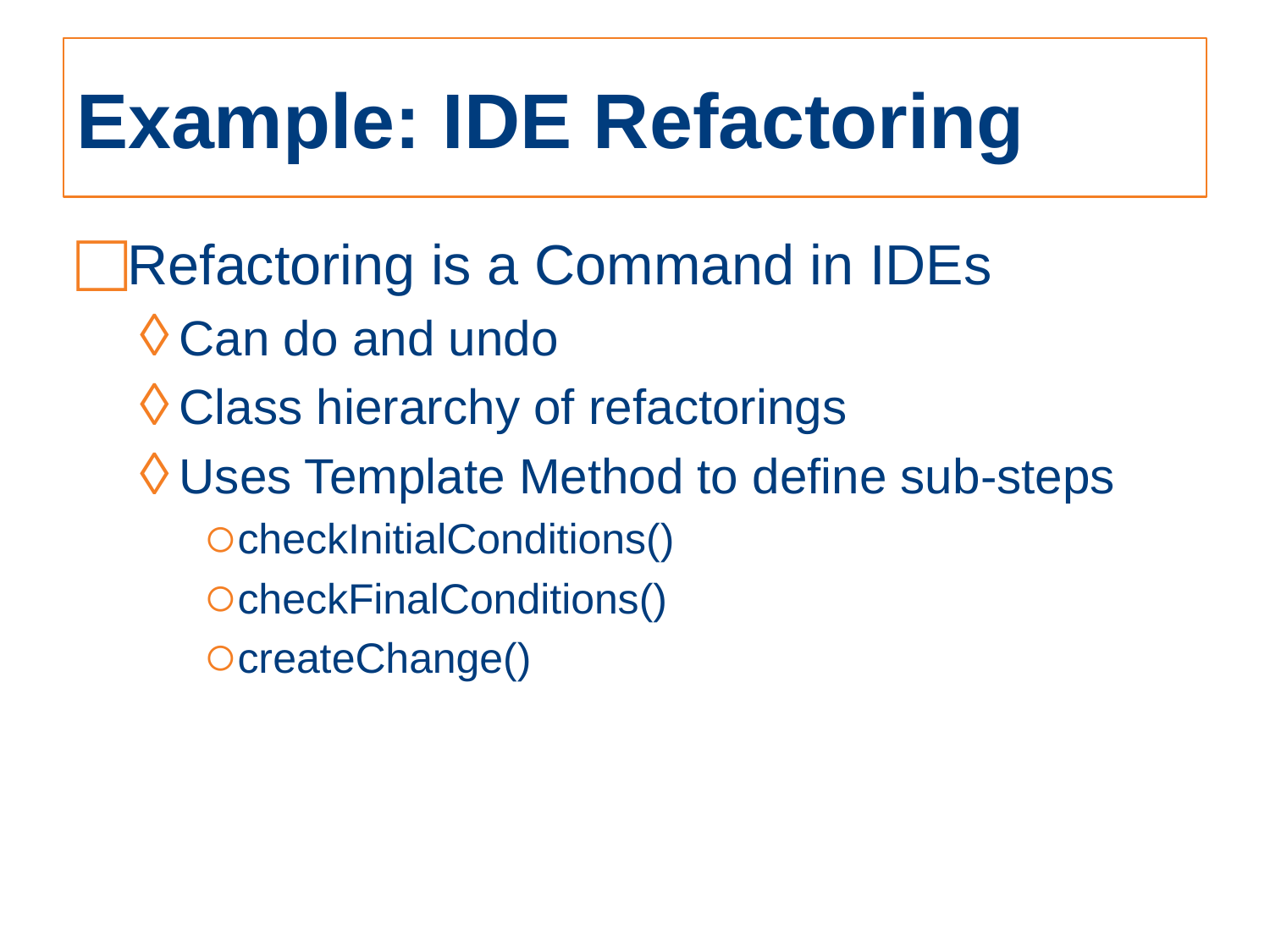

# Example: IDE Refactoring
Refactoring is a Command in IDEs
Can do and undo
Class hierarchy of refactorings
Uses Template Method to define sub-steps
checkInitialConditions()
checkFinalConditions()
createChange()